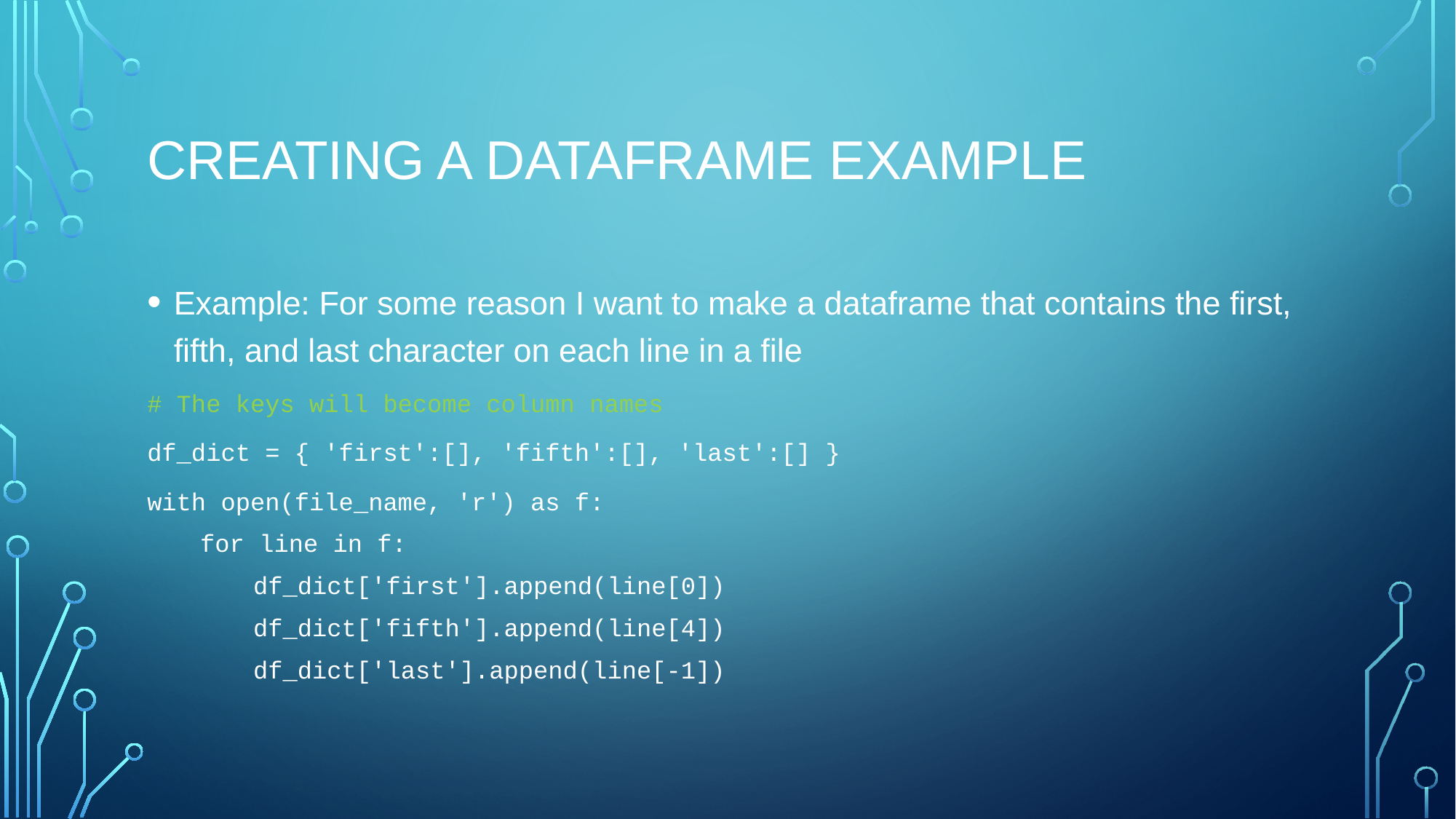

# Creating a dataframe example
Example: For some reason I want to make a dataframe that contains the first, fifth, and last character on each line in a file
# The keys will become column names
df_dict = { 'first':[], 'fifth':[], 'last':[] }
with open(file_name, 'r') as f:
for line in f:
df_dict['first'].append(line[0])
df_dict['fifth'].append(line[4])
df_dict['last'].append(line[-1])